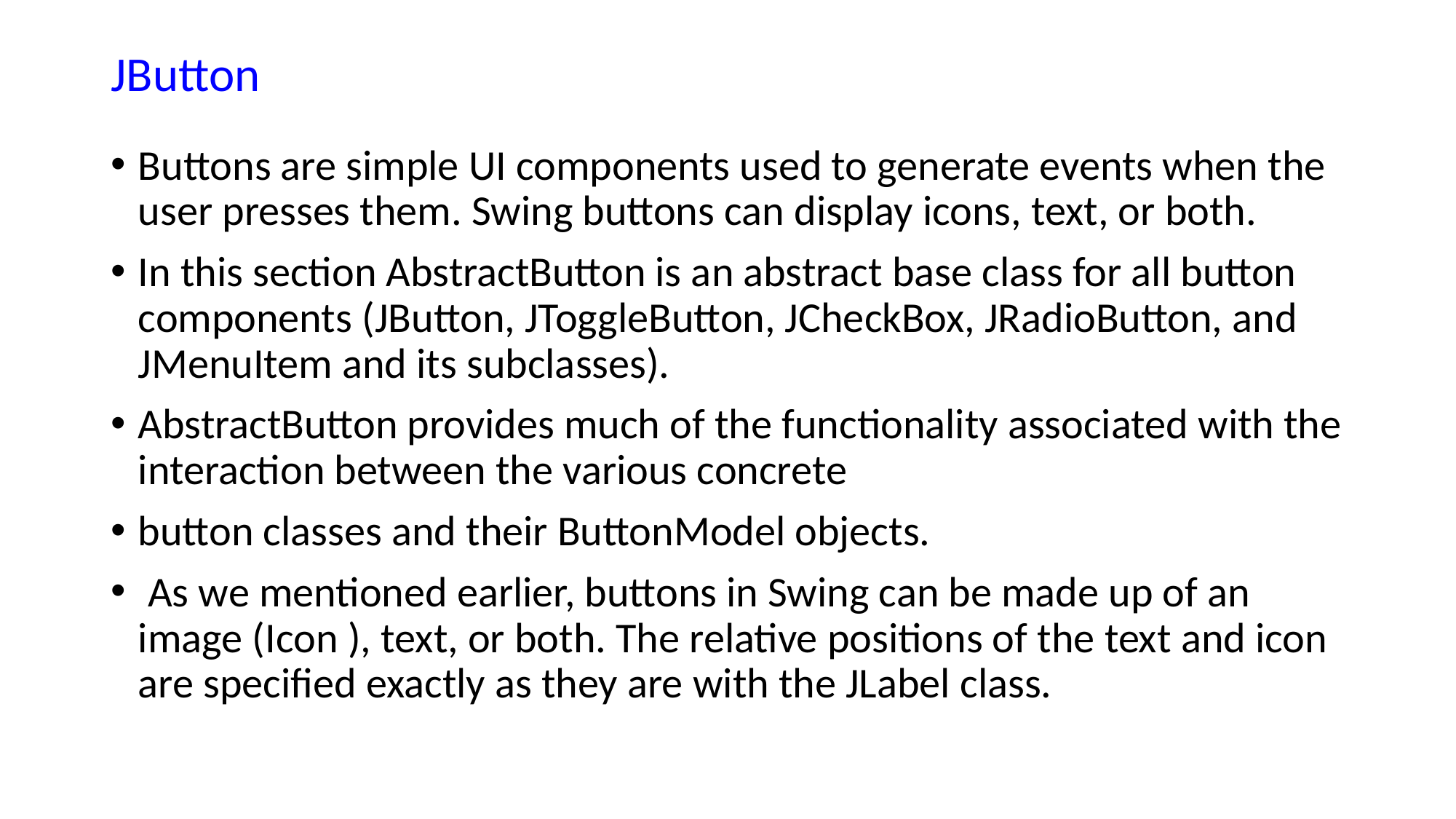

# JButton
Buttons are simple UI components used to generate events when the user presses them. Swing buttons can display icons, text, or both.
In this section AbstractButton is an abstract base class for all button components (JButton, JToggleButton, JCheckBox, JRadioButton, and JMenuItem and its subclasses).
AbstractButton provides much of the functionality associated with the interaction between the various concrete
button classes and their ButtonModel objects.
 As we mentioned earlier, buttons in Swing can be made up of an image (Icon ), text, or both. The relative positions of the text and icon are specified exactly as they are with the JLabel class.